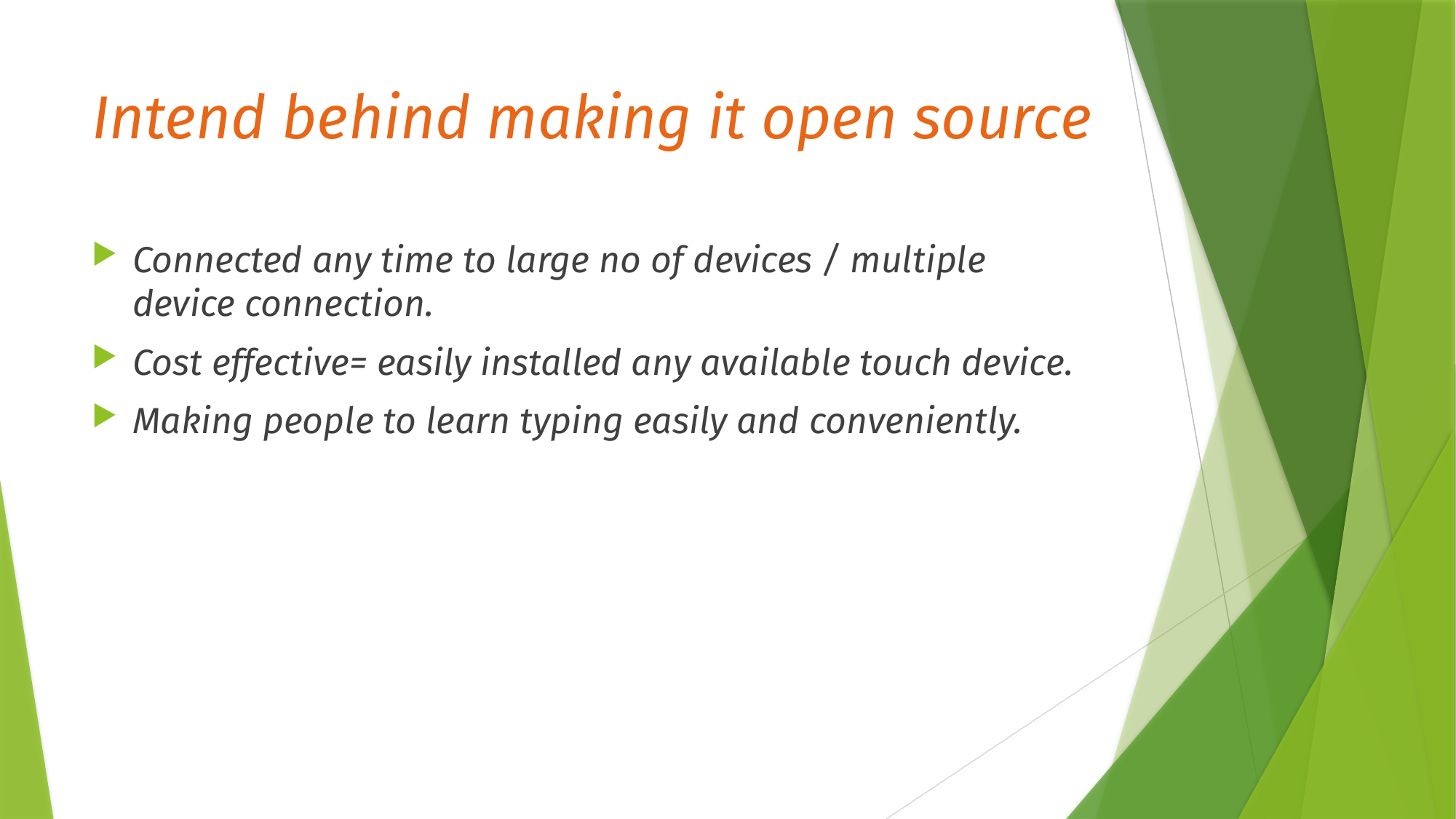

# Intend behind making it open source
Connected any time to large no of devices / multiple device connection.
Cost effective= easily installed any available touch device.
Making people to learn typing easily and conveniently.